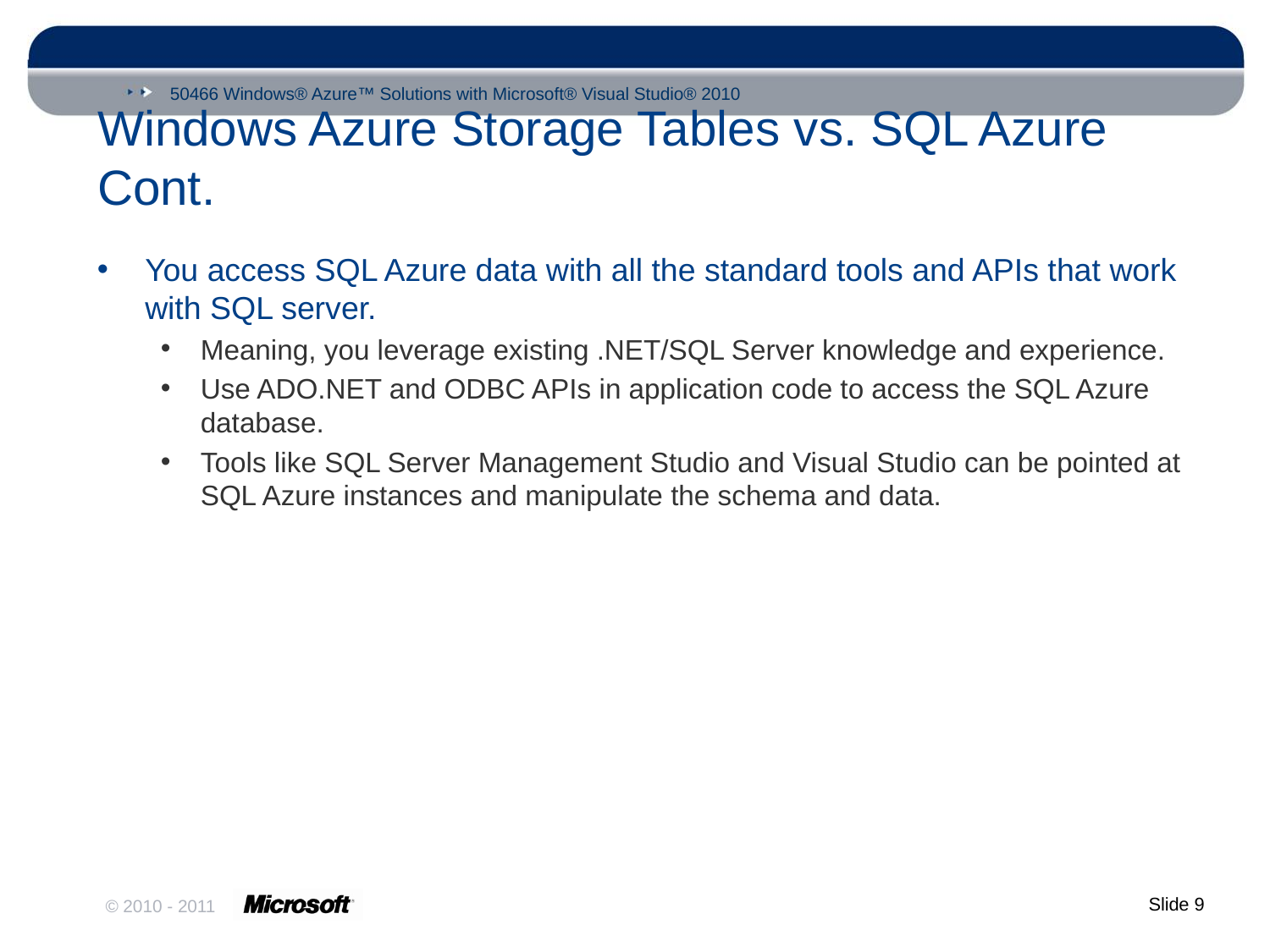

# Windows Azure Storage Tables vs. SQL Azure Cont.
You access SQL Azure data with all the standard tools and APIs that work with SQL server.
Meaning, you leverage existing .NET/SQL Server knowledge and experience.
Use ADO.NET and ODBC APIs in application code to access the SQL Azure database.
Tools like SQL Server Management Studio and Visual Studio can be pointed at SQL Azure instances and manipulate the schema and data.